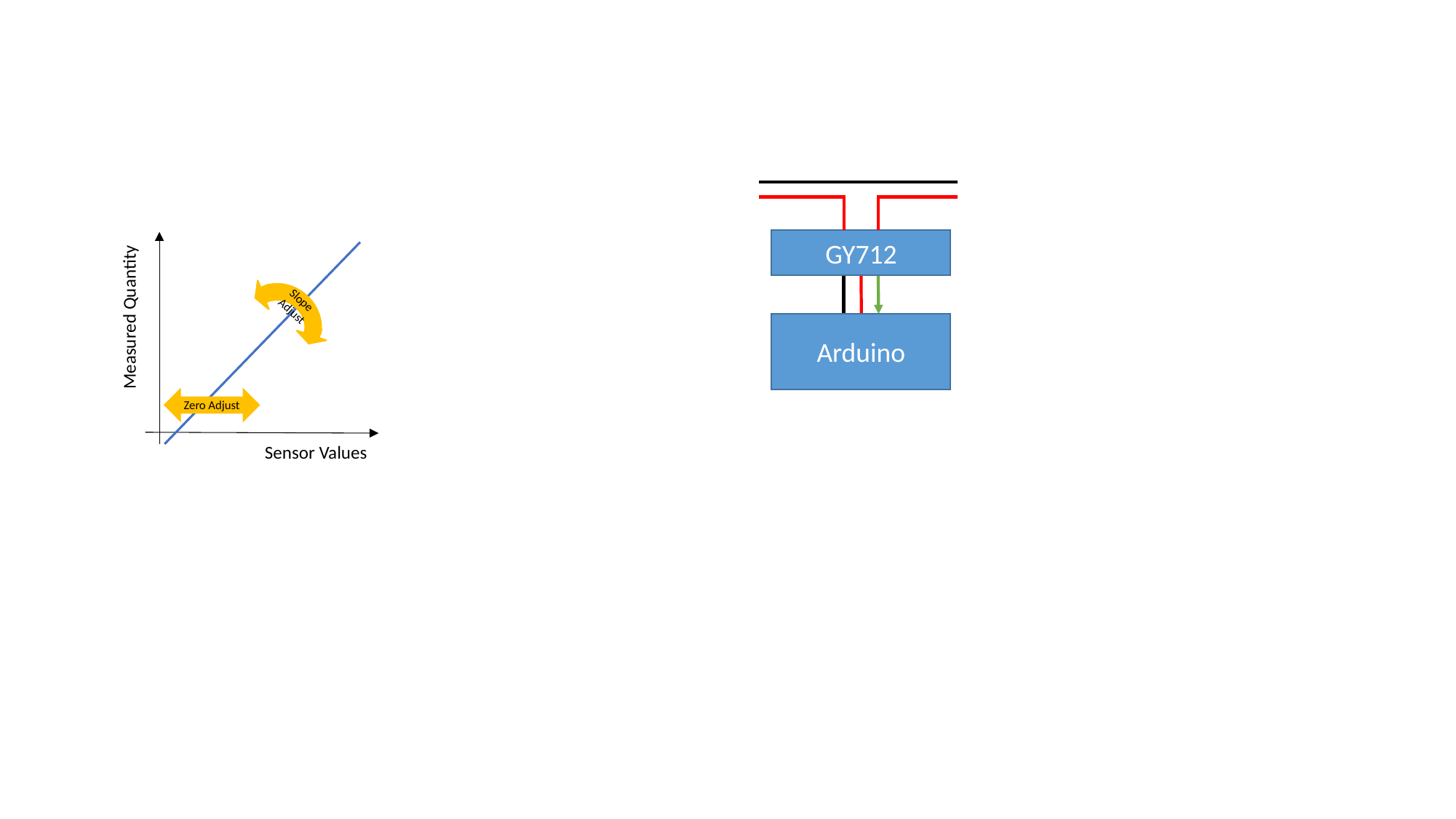

GY712

Slope Adjust

Measured Quantity
Arduino
Zero Adjust
Sensor Values